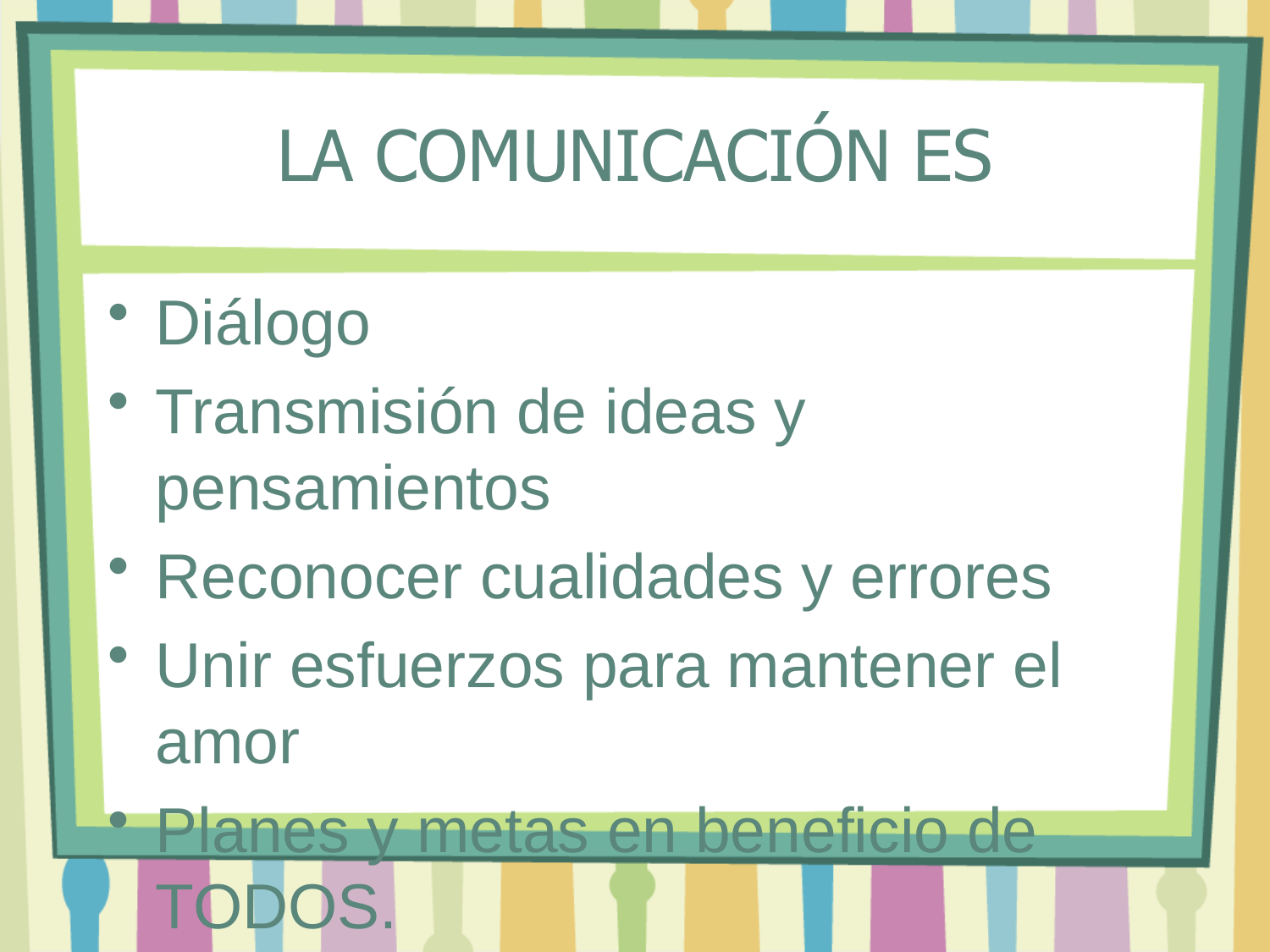

# LA COMUNICACIÓN ES
Diálogo
Transmisión de ideas y pensamientos
Reconocer cualidades y errores
Unir esfuerzos para mantener el amor
Planes y metas en beneficio de TODOS.